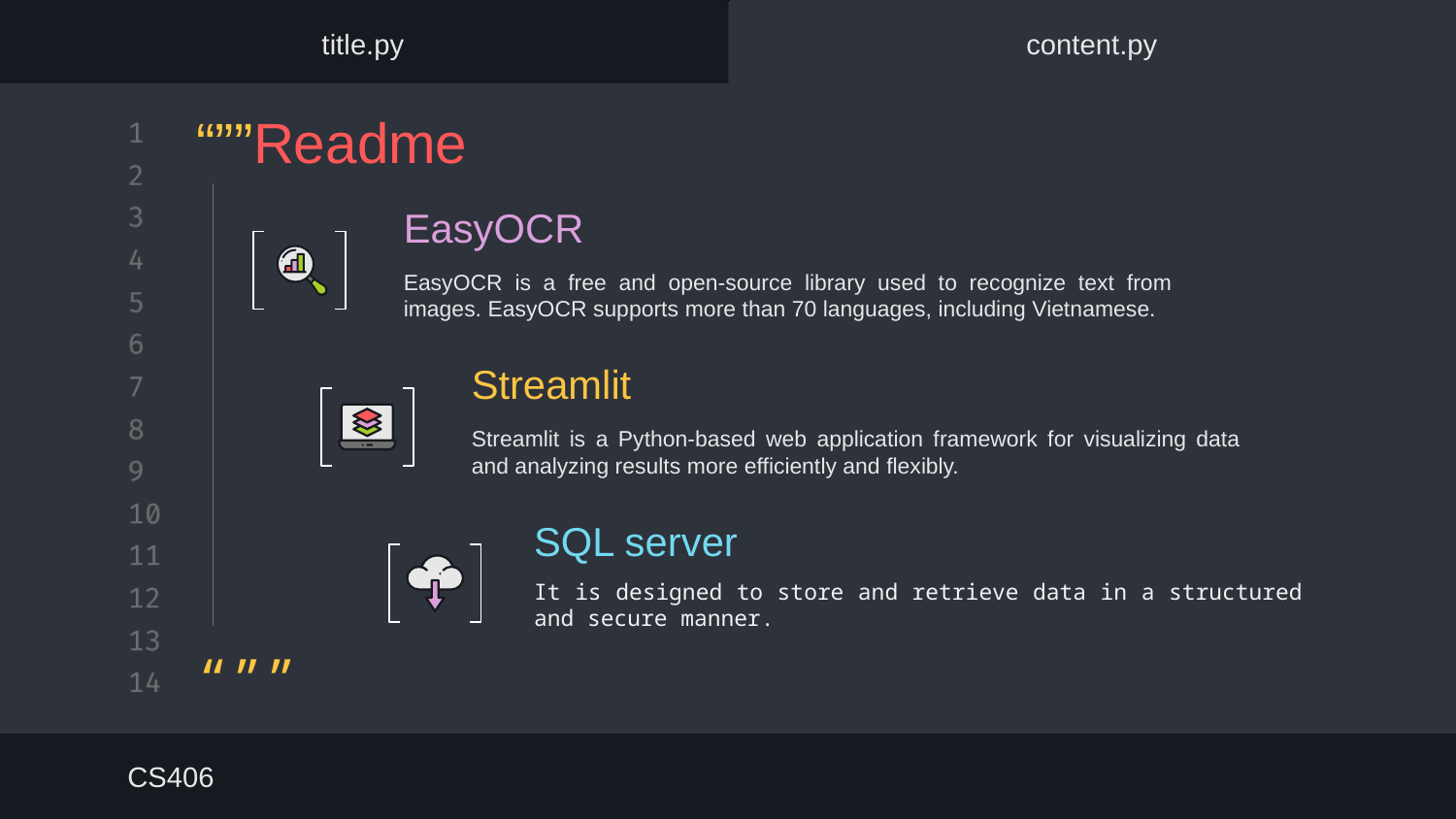

title.py
content.py
# “””Readme

EasyOCR

EasyOCR is a free and open-source library used to recognize text from images. EasyOCR supports more than 70 languages, including Vietnamese.
Streamlit

Streamlit is a Python-based web application framework for visualizing data and analyzing results more efficiently and flexibly.
SQL server

It is designed to store and retrieve data in a structured and secure manner.
“””
CS406